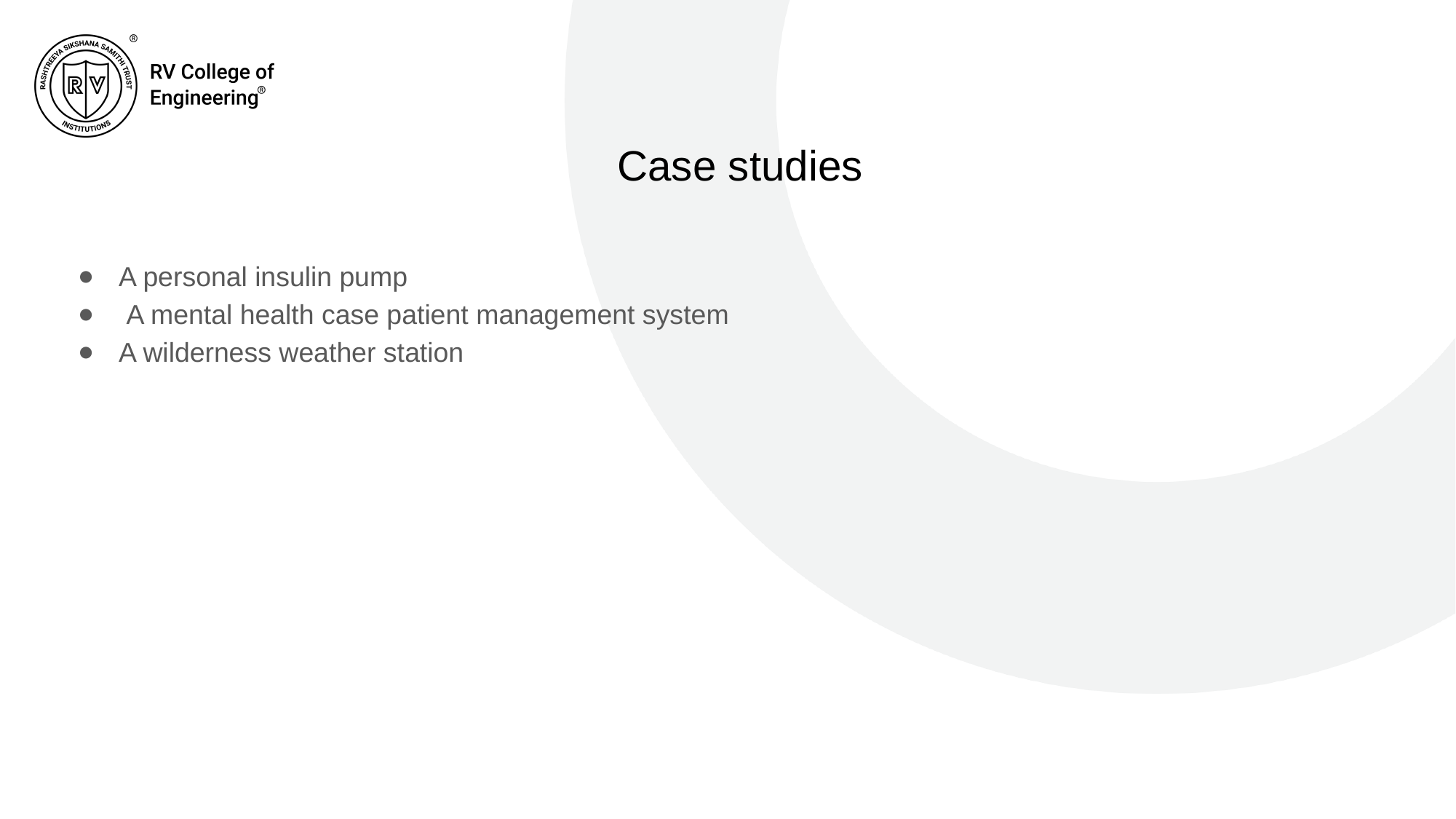

# Case studies
A personal insulin pump
 A mental health case patient management system
A wilderness weather station